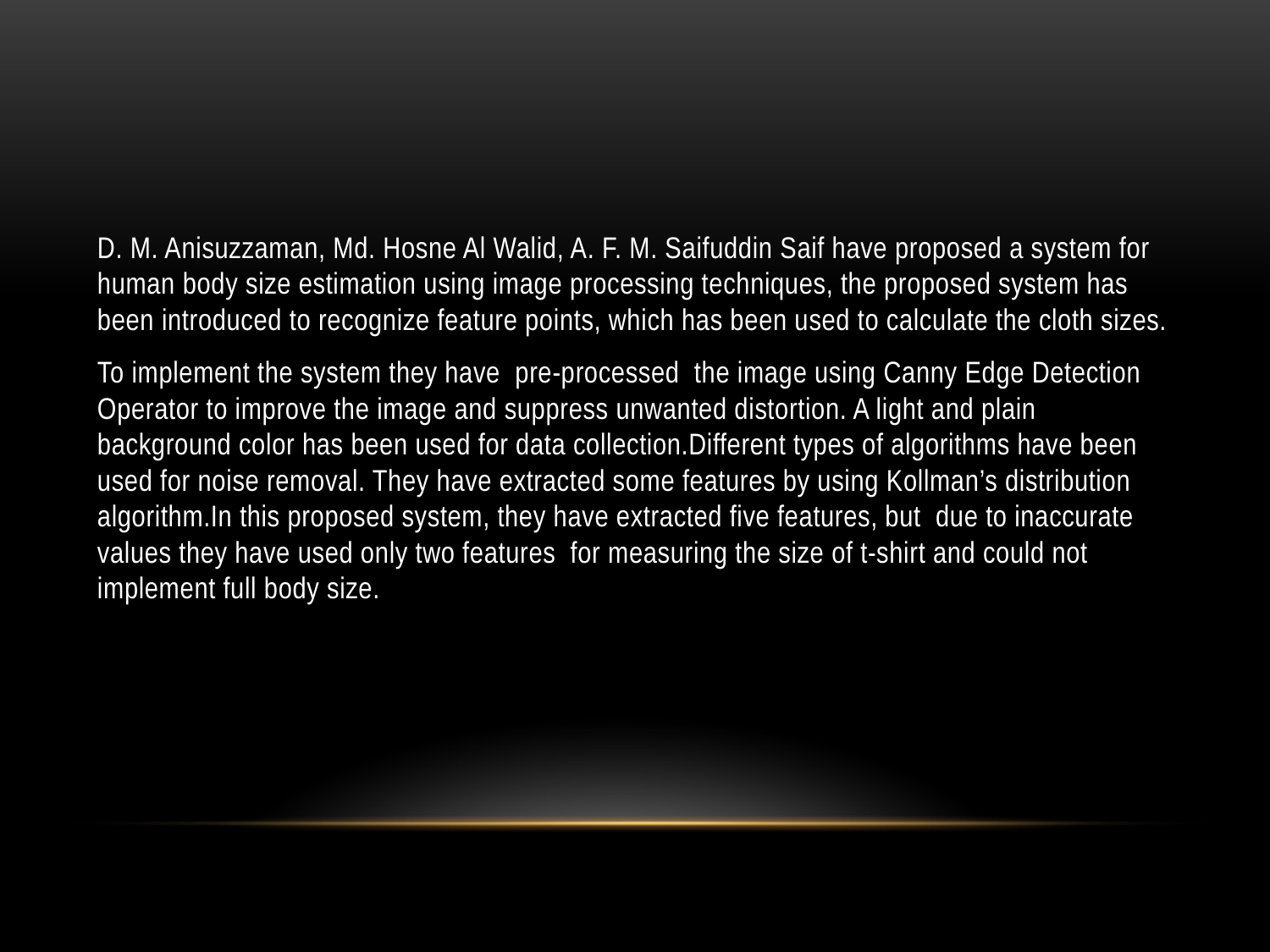

#
D. M. Anisuzzaman, Md. Hosne Al Walid, A. F. M. Saifuddin Saif have proposed a system for human body size estimation using image processing techniques, the proposed system has been introduced to recognize feature points, which has been used to calculate the cloth sizes.
To implement the system they have  pre-processed  the image using Canny Edge Detection Operator to improve the image and suppress unwanted distortion. A light and plain background color has been used for data collection.Different types of algorithms have been used for noise removal. They have extracted some features by using Kollman’s distribution algorithm.In this proposed system, they have extracted five features, but  due to inaccurate values they have used only two features  for measuring the size of t-shirt and could not implement full body size.